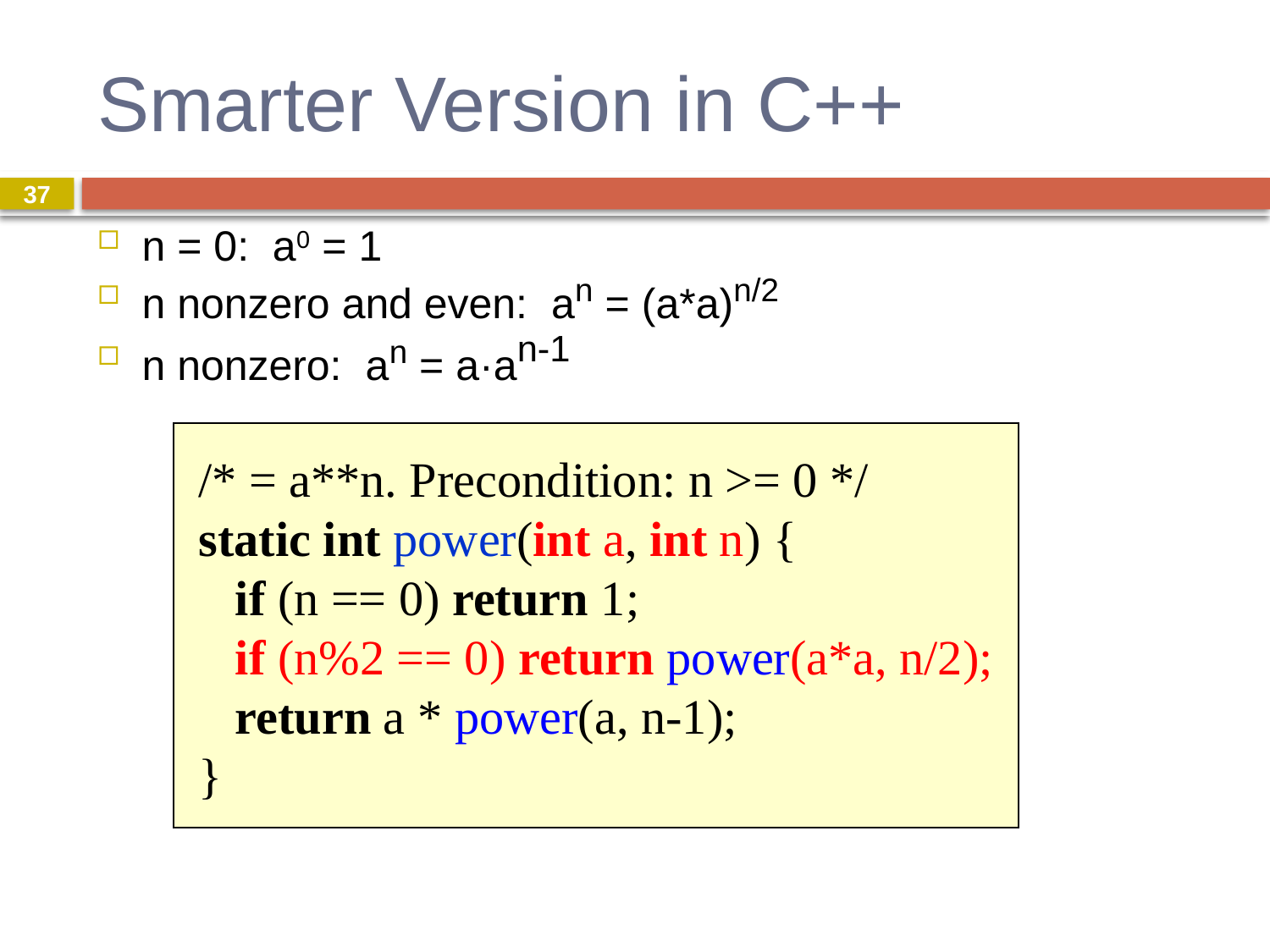

# Smarter Version in C++
37
n = 0:  a0 = 1
n nonzero and even:  an = (a*a)n/2
n nonzero:  an = a·an-1
/* = a**n. Precondition: n >= 0 */
static int power(int a, int n) {
   if (n == 0) return 1;
   if (n%2 == 0) return power(a*a, n/2);
   return a * power(a, n-1);
}